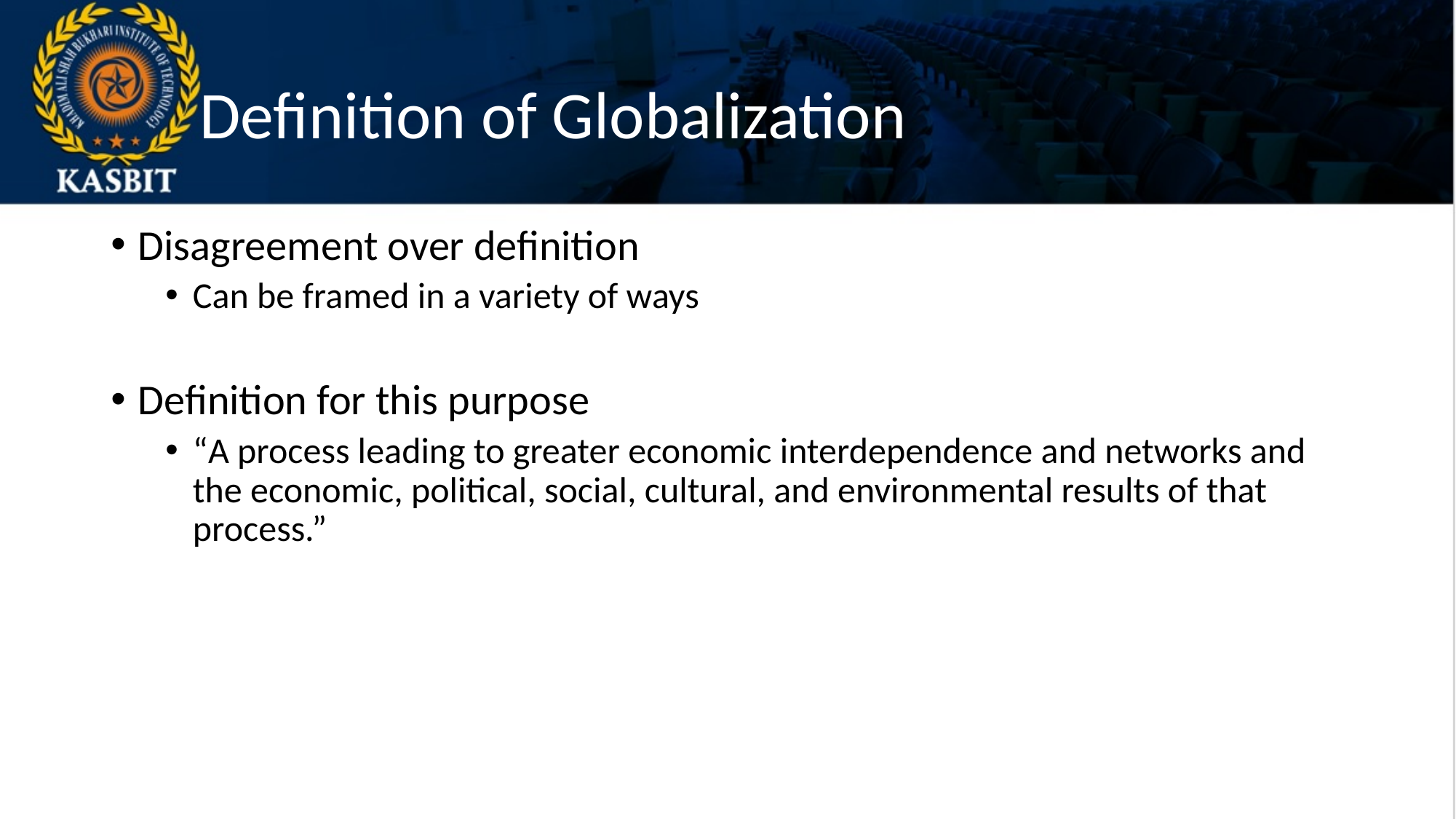

# Definition of Globalization
Disagreement over definition
Can be framed in a variety of ways

Definition for this purpose
“A process leading to greater economic interdependence and networks and the economic, political, social, cultural, and environmental results of that process.”